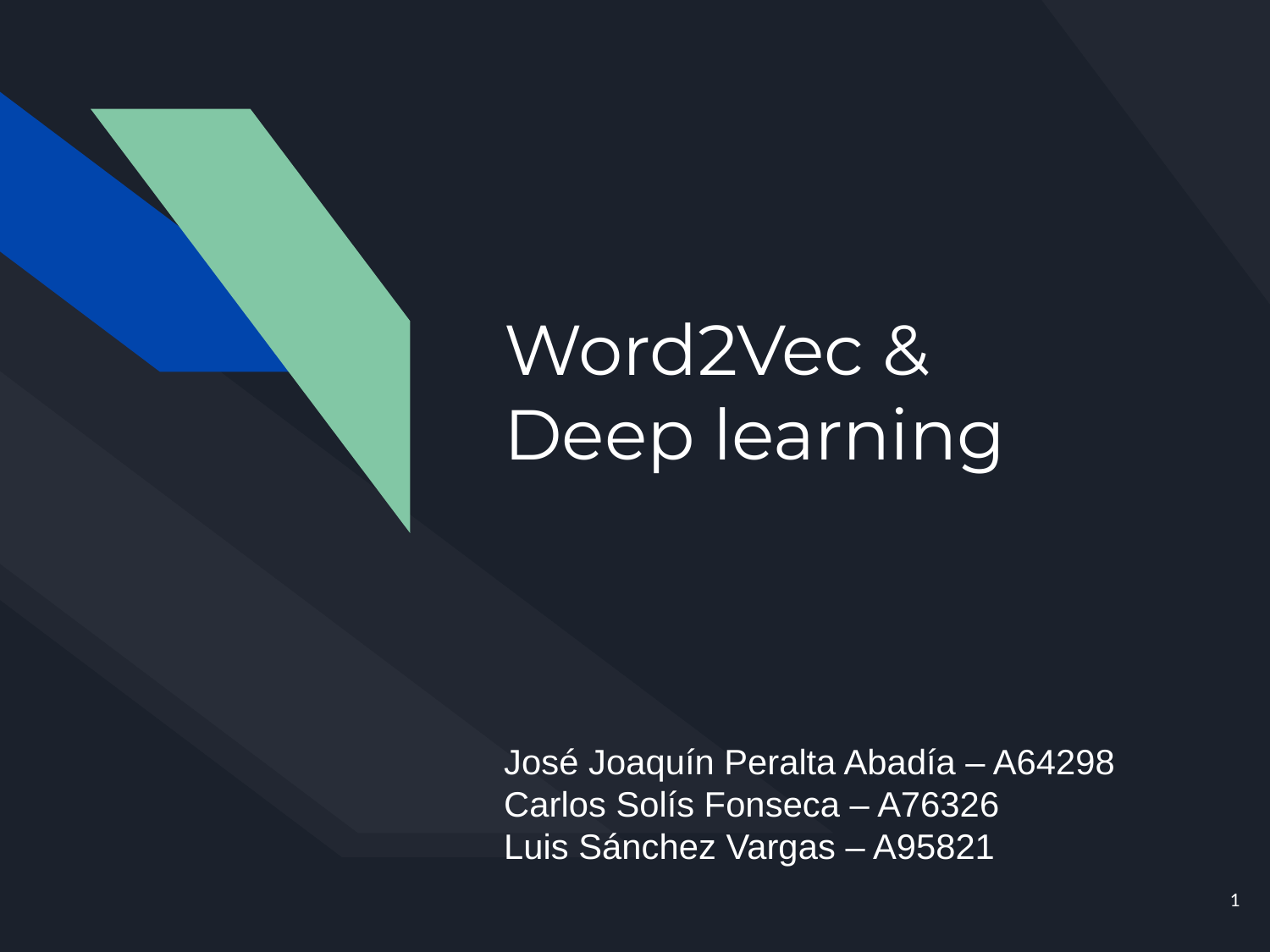

# Word2Vec &
Deep learning
José Joaquín Peralta Abadía – A64298
Carlos Solís Fonseca – A76326
Luis Sánchez Vargas – A95821
1